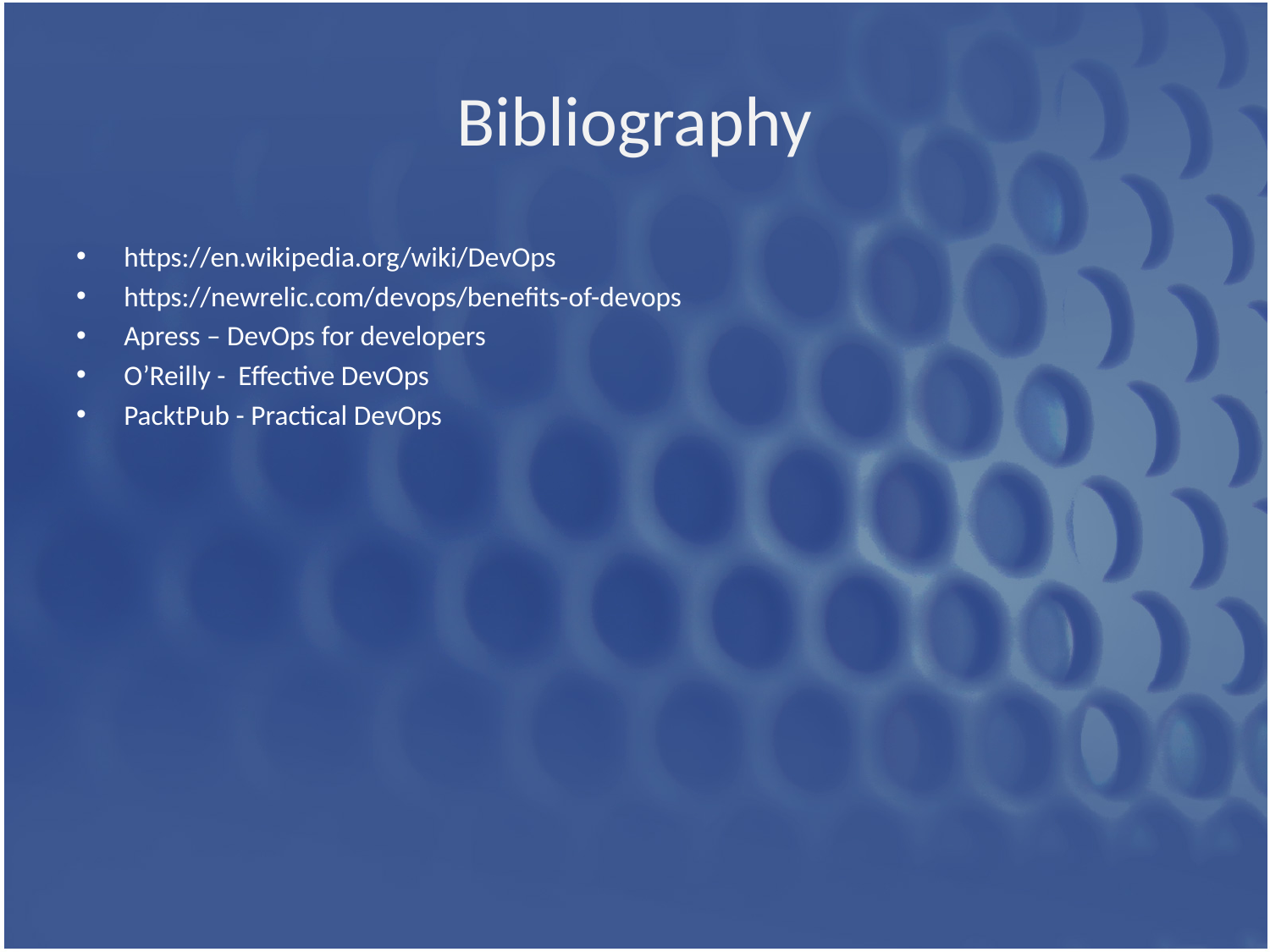

# Bibliography
https://en.wikipedia.org/wiki/DevOps
https://newrelic.com/devops/benefits-of-devops
Apress – DevOps for developers
O’Reilly -  Effective DevOps
PacktPub - Practical DevOps